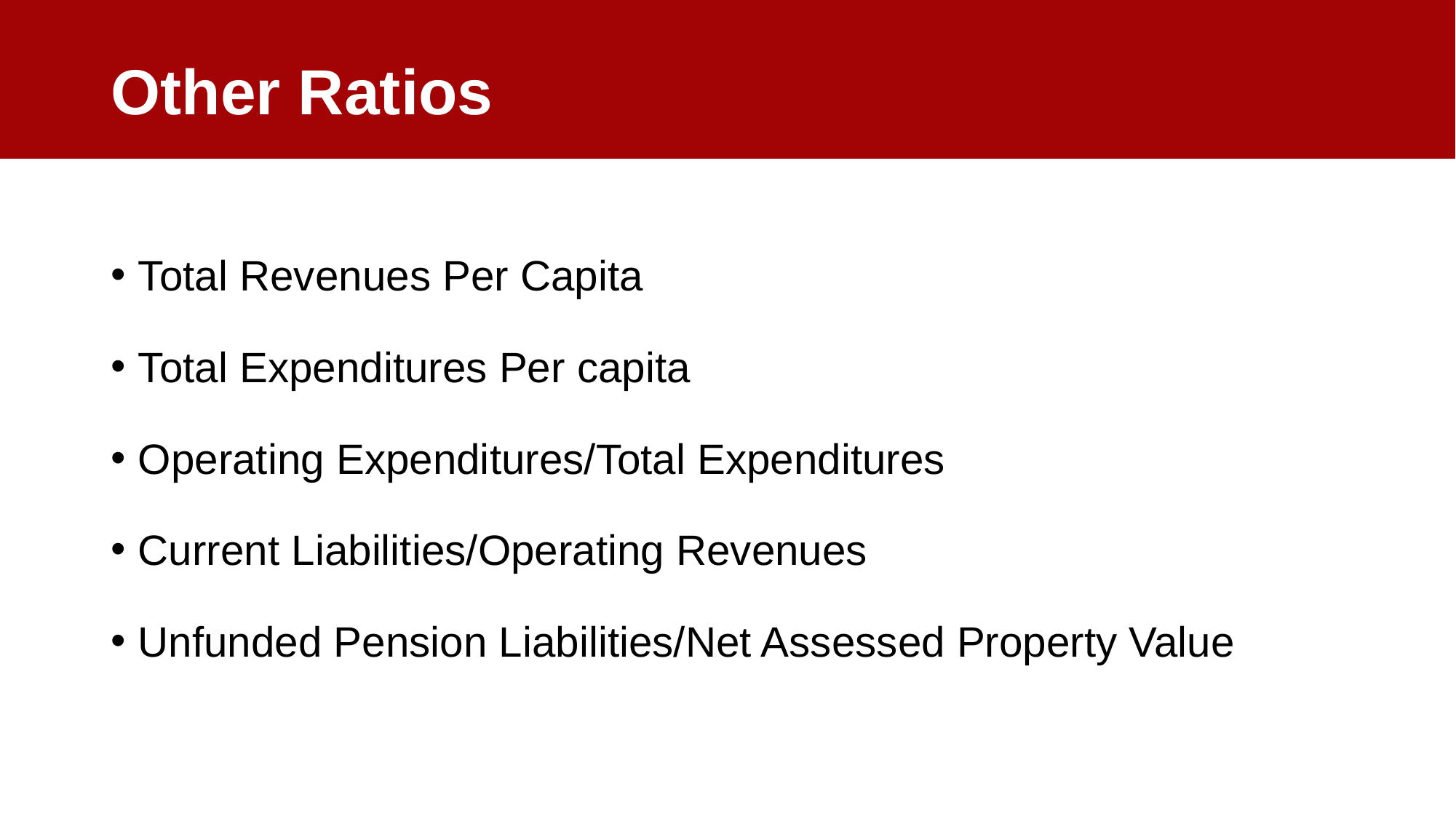

Other Ratios
# Other Ratios
Total Revenues Per Capita
Total Expenditures Per capita
Operating Expenditures/Total Expenditures
Current Liabilities/Operating Revenues
Unfunded Pension Liabilities/Net Assessed Property Value